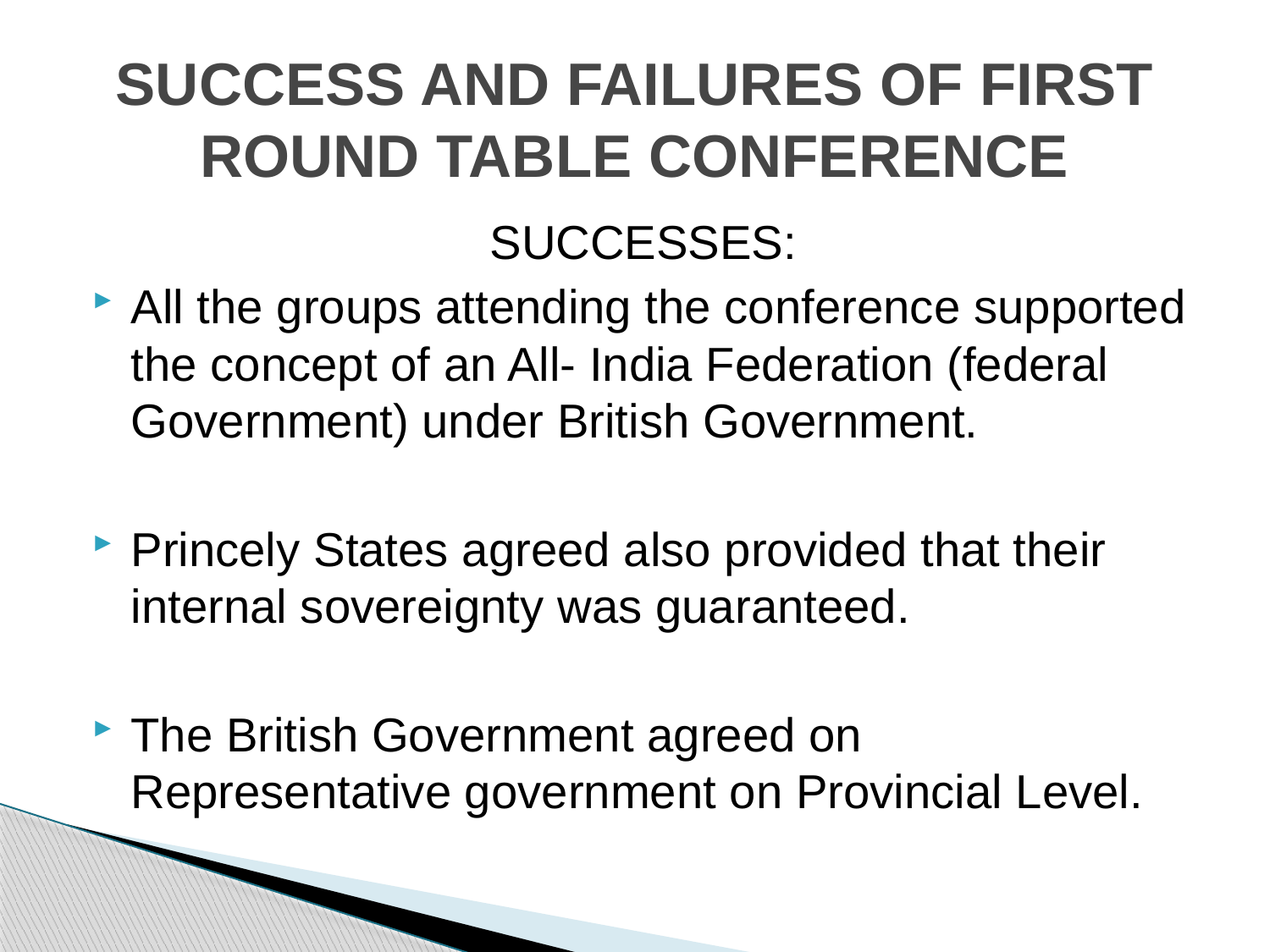

# SUCCESS AND FAILURES OF FIRST ROUND TABLE CONFERENCE
SUCCESSES:
All the groups attending the conference supported the concept of an All- India Federation (federal Government) under British Government.

Princely States agreed also provided that their internal sovereignty was guaranteed.

The British Government agreed on Representative government on Provincial Level.